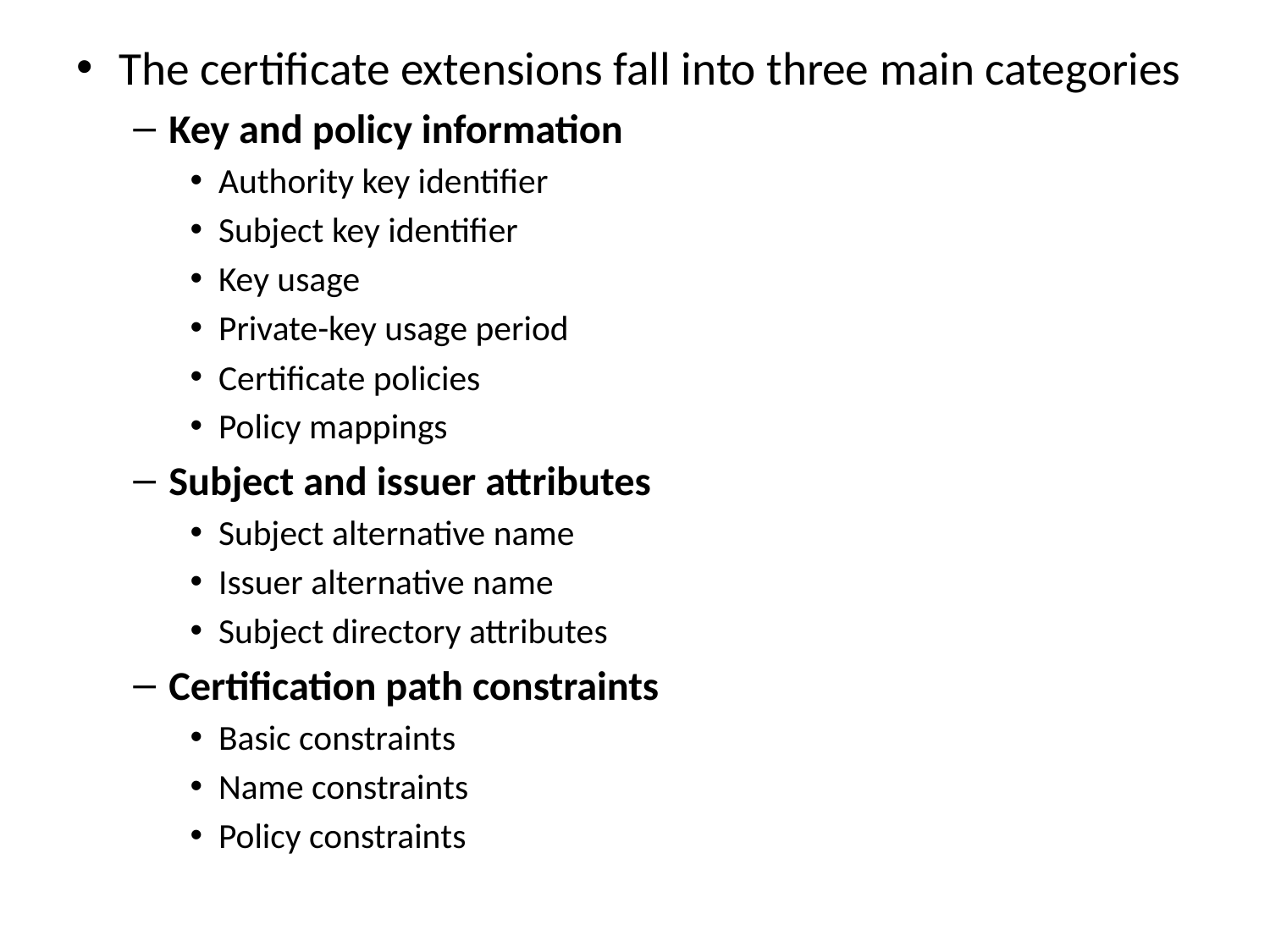

#
The certificate extensions fall into three main categories
Key and policy information
Authority key identifier
Subject key identifier
Key usage
Private-key usage period
Certificate policies
Policy mappings
Subject and issuer attributes
Subject alternative name
Issuer alternative name
Subject directory attributes
Certification path constraints
Basic constraints
Name constraints
Policy constraints